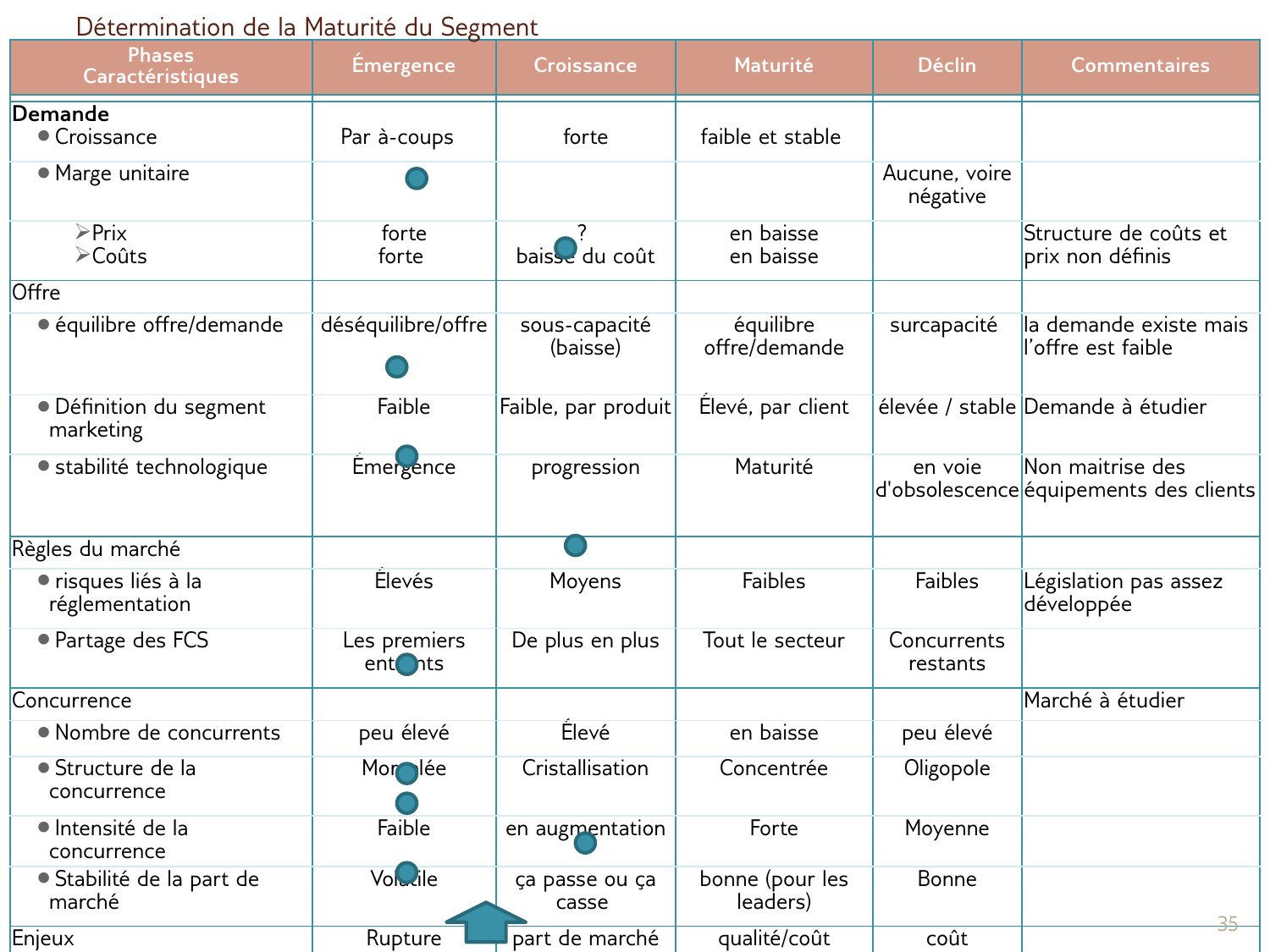

# Détermination de la Maturité du Segment
| Phases Caractéristiques | Émergence | Croissance | Maturité | Déclin | Commentaires |
| --- | --- | --- | --- | --- | --- |
|  |  |  |  |  |  |
| Demande Croissance | Par à-coups | forte | faible et stable |  |  |
| Marge unitaire |  |  |  | Aucune, voire négative |  |
| Prix Coûts | forte forte | ? baisse du coût | en baisse en baisse |  | Structure de coûts et prix non définis |
| Offre |  |  |  |  |  |
| équilibre offre/demande | déséquilibre/offre | sous-capacité (baisse) | équilibre offre/demande | surcapacité | la demande existe mais l’offre est faible |
| Définition du segment marketing | Faible | Faible, par produit | Élevé, par client | élevée / stable | Demande à étudier |
| stabilité technologique | Émergence | progression | Maturité | en voie d'obsolescence | Non maitrise des équipements des clients |
| Règles du marché |  |  |  |  |  |
| risques liés à la réglementation | Élevés | Moyens | Faibles | Faibles | Législation pas assez développée |
| Partage des FCS | Les premiers entrants | De plus en plus | Tout le secteur | Concurrents restants |  |
| Concurrence |  |  |  |  | Marché à étudier |
| Nombre de concurrents | peu élevé | Élevé | en baisse | peu élevé |  |
| Structure de la concurrence | Morcelée | Cristallisation | Concentrée | Oligopole |  |
| Intensité de la concurrence | Faible | en augmentation | Forte | Moyenne |  |
| Stabilité de la part de marché | Volatile | ça passe ou ça casse | bonne (pour les leaders) | Bonne |  |
| Enjeux | Rupture | part de marché | qualité/coût | coût |  |

35